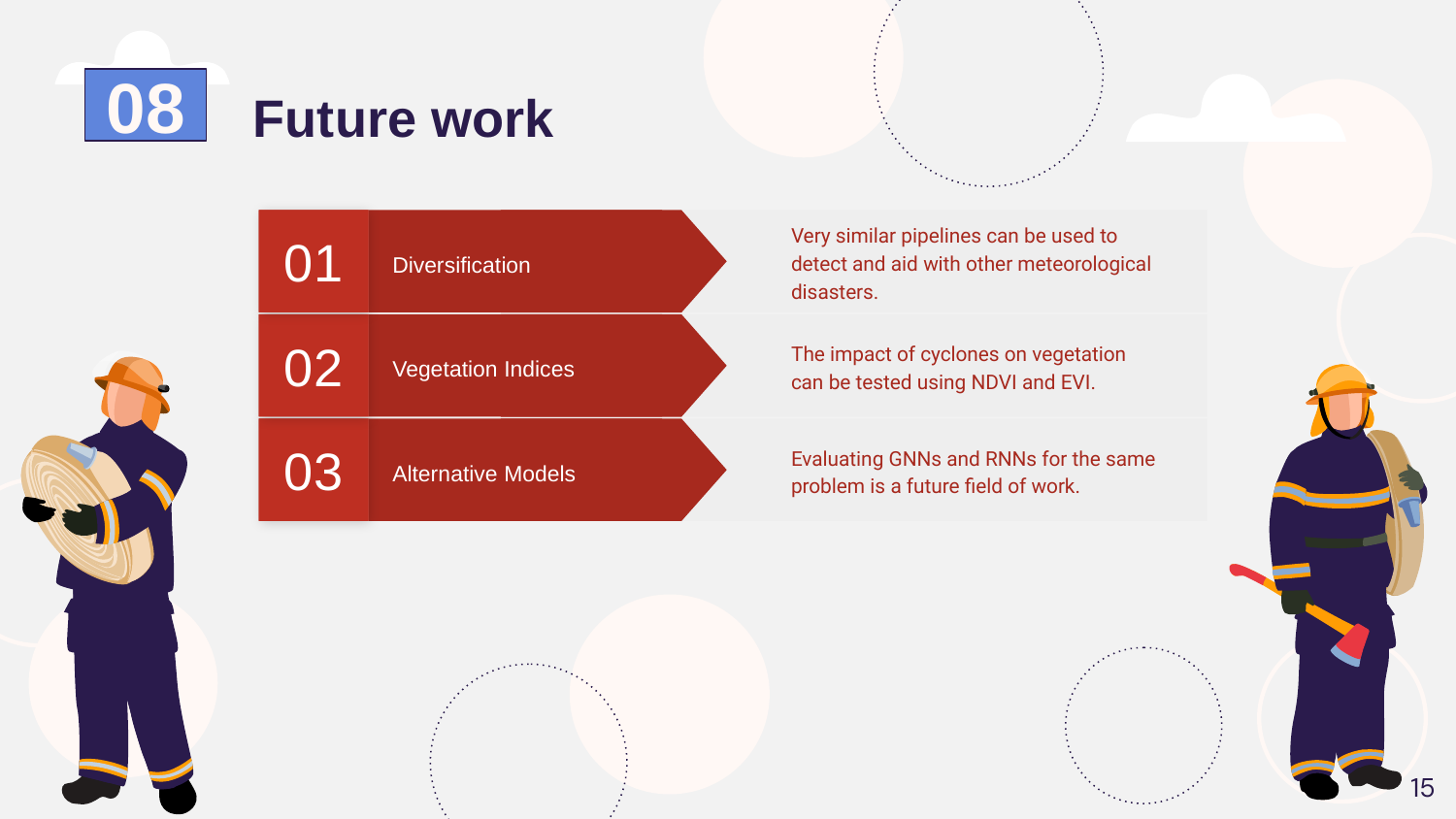

Future work
# 08

01

Very similar pipelines can be used to detect and aid with other meteorological disasters.
Diversification

02

The impact of cyclones on vegetation can be tested using NDVI and EVI.
Vegetation Indices

03

Evaluating GNNs and RNNs for the same problem is a future field of work.
Alternative Models
15